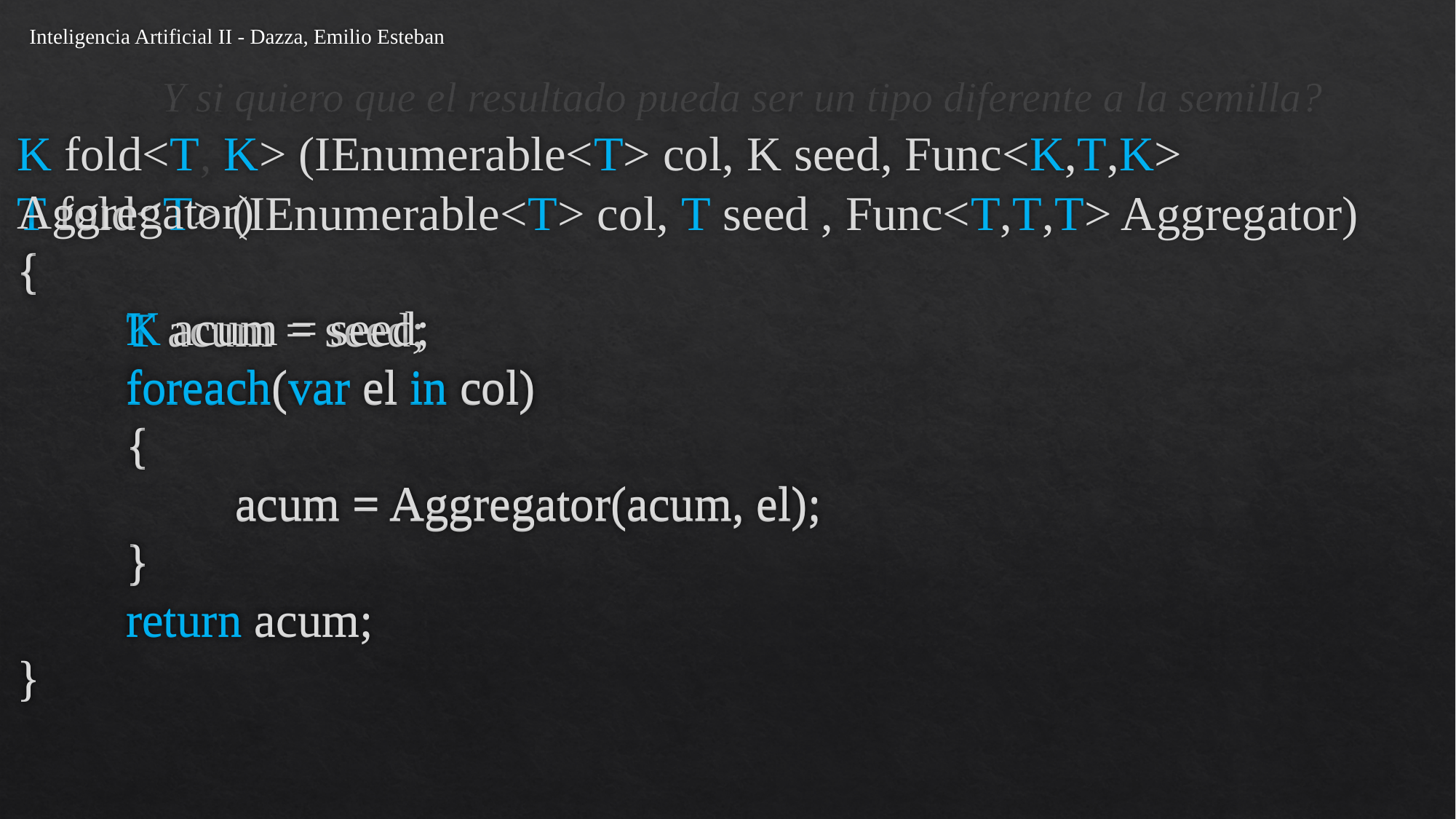

Inteligencia Artificial II - Dazza, Emilio Esteban
Y si quiero que el resultado pueda ser un tipo diferente a la semilla?
T fold<T> (IEnumerable<T> col, T seed , Func<T,T,T> Aggregator)
{
	T acum = seed;
	foreach(var el in col)
	{
		acum = Aggregator(acum, el);
	}
	return acum;
}
K fold<T, K> (IEnumerable<T> col, K seed, Func<K,T,K> Aggregator)
{
	K acum = seed;
	foreach(var el in col)
	{
		acum = Aggregator(acum, el);
	}
	return acum;
}